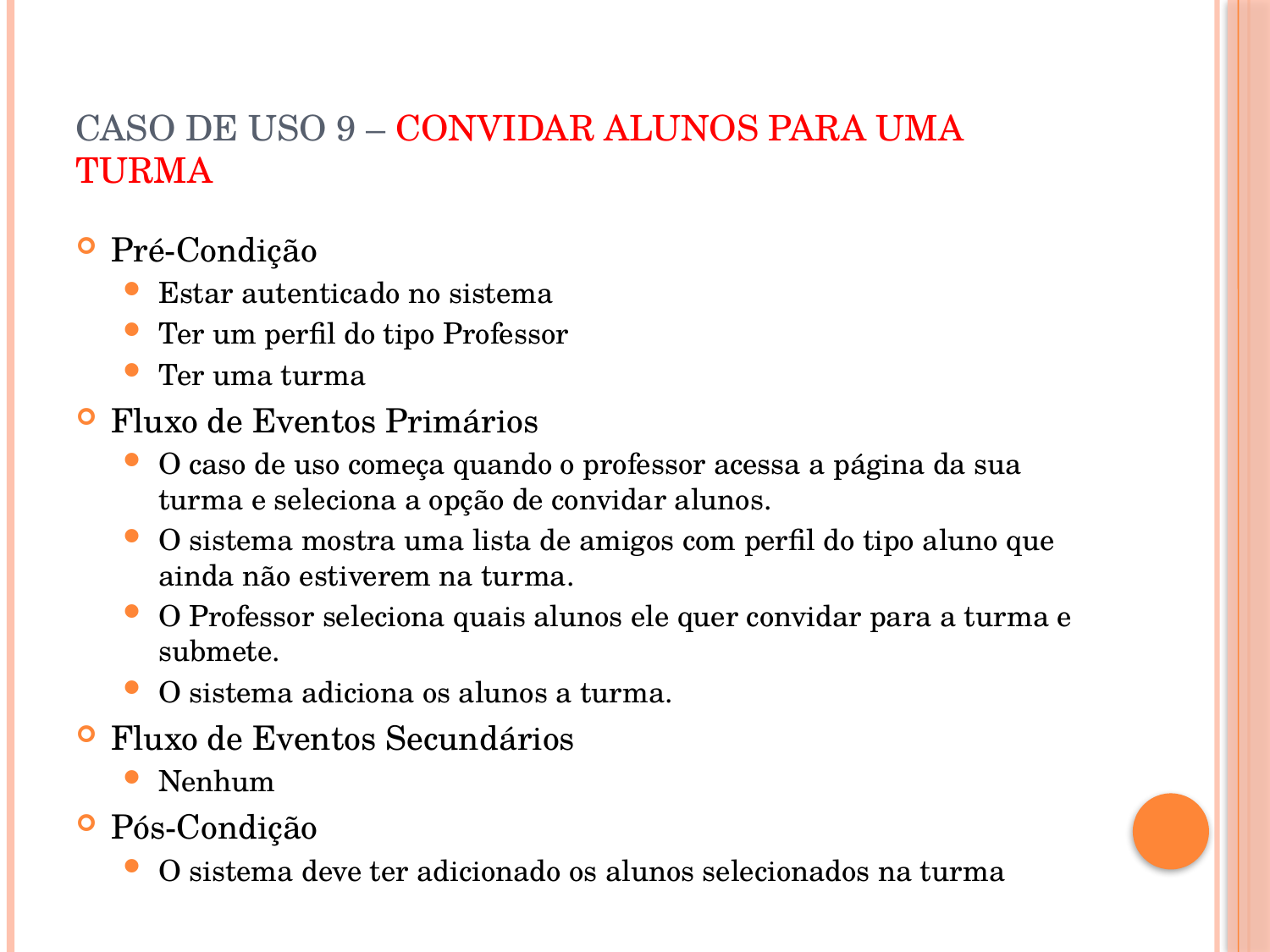

# Caso de Uso 9 – Convidar Alunos Para Uma Turma
Pré-Condição
Estar autenticado no sistema
Ter um perfil do tipo Professor
Ter uma turma
Fluxo de Eventos Primários
O caso de uso começa quando o professor acessa a página da sua turma e seleciona a opção de convidar alunos.
O sistema mostra uma lista de amigos com perfil do tipo aluno que ainda não estiverem na turma.
O Professor seleciona quais alunos ele quer convidar para a turma e submete.
O sistema adiciona os alunos a turma.
Fluxo de Eventos Secundários
Nenhum
Pós-Condição
O sistema deve ter adicionado os alunos selecionados na turma